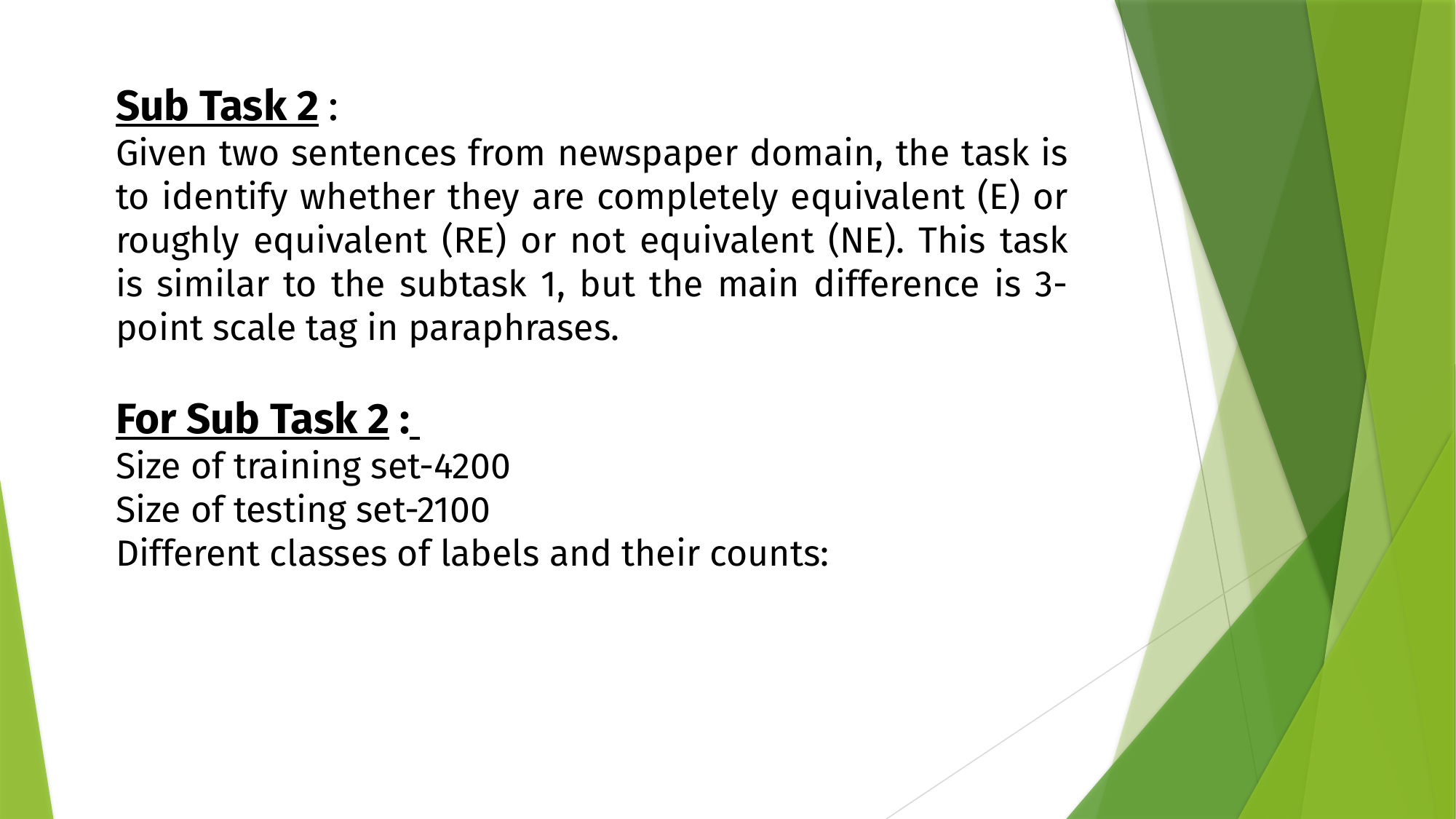

Sub Task 2 :
Given two sentences from newspaper domain, the task is to identify whether they are completely equivalent (E) or roughly equivalent (RE) or not equivalent (NE). This task is similar to the subtask 1, but the main difference is 3-point scale tag in paraphrases.

For Sub Task 2 :
Size of training set-4200
Size of testing set-2100
Different classes of labels and their counts: